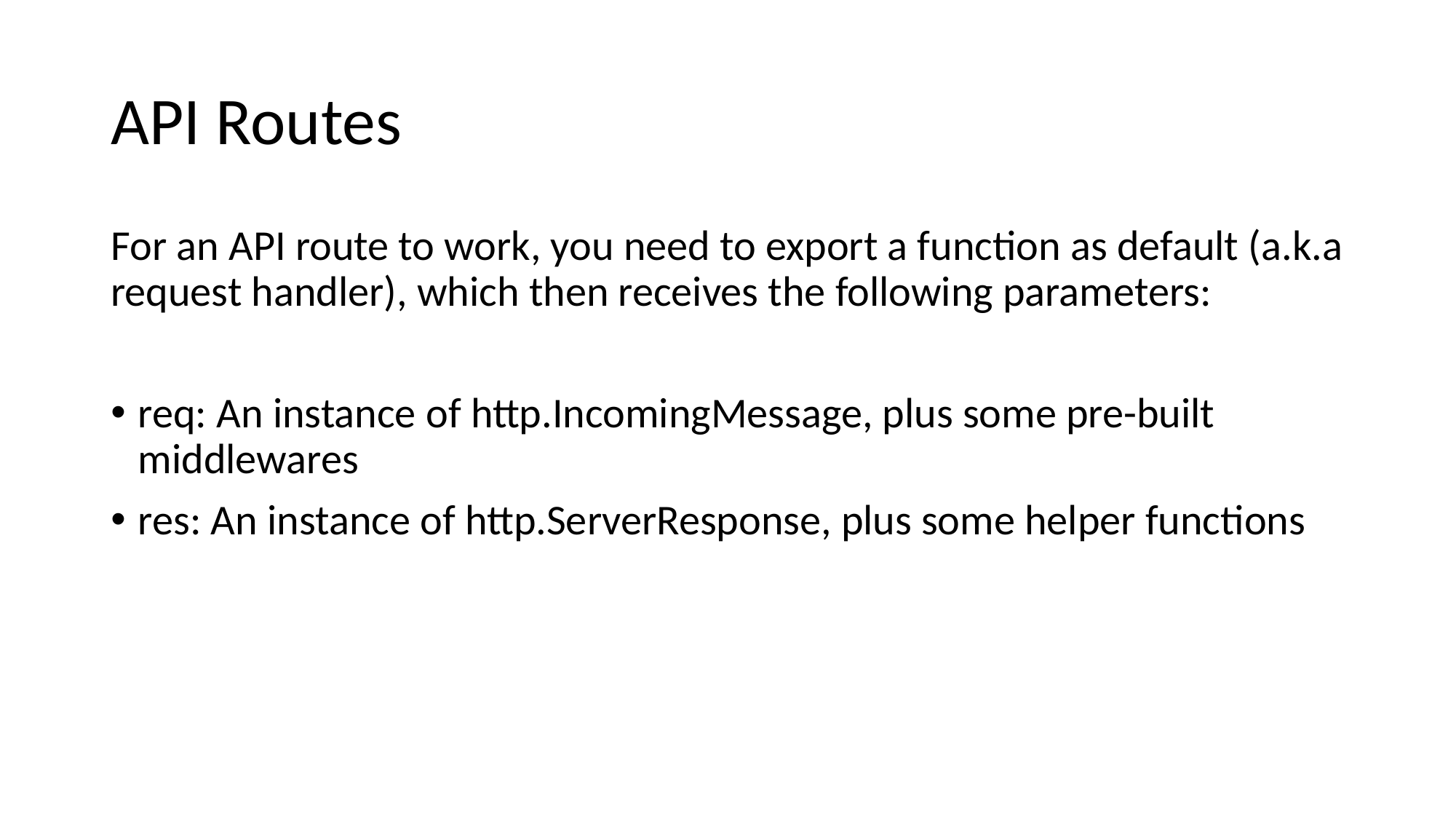

# API Routes
For an API route to work, you need to export a function as default (a.k.a request handler), which then receives the following parameters:

req: An instance of http.IncomingMessage, plus some pre-built middlewares
res: An instance of http.ServerResponse, plus some helper functions